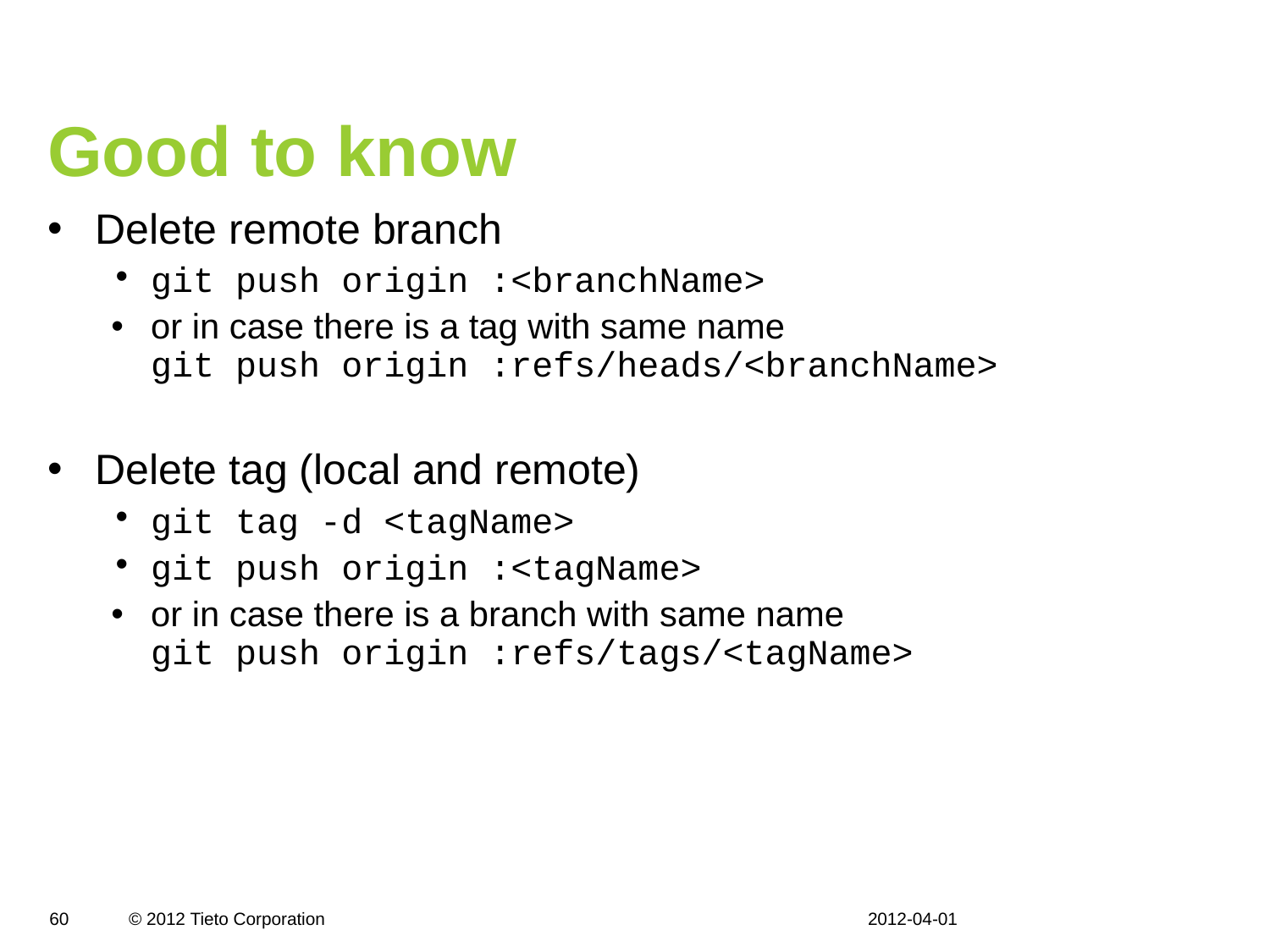

# Good to know
Delete remote branch
git push origin :<branchName>
or in case there is a tag with same name
git push origin :refs/heads/<branchName>

Delete tag (local and remote)
git tag -d <tagName>
git push origin :<tagName>
or in case there is a branch with same name
git push origin :refs/tags/<tagName>
2012-04-01
60